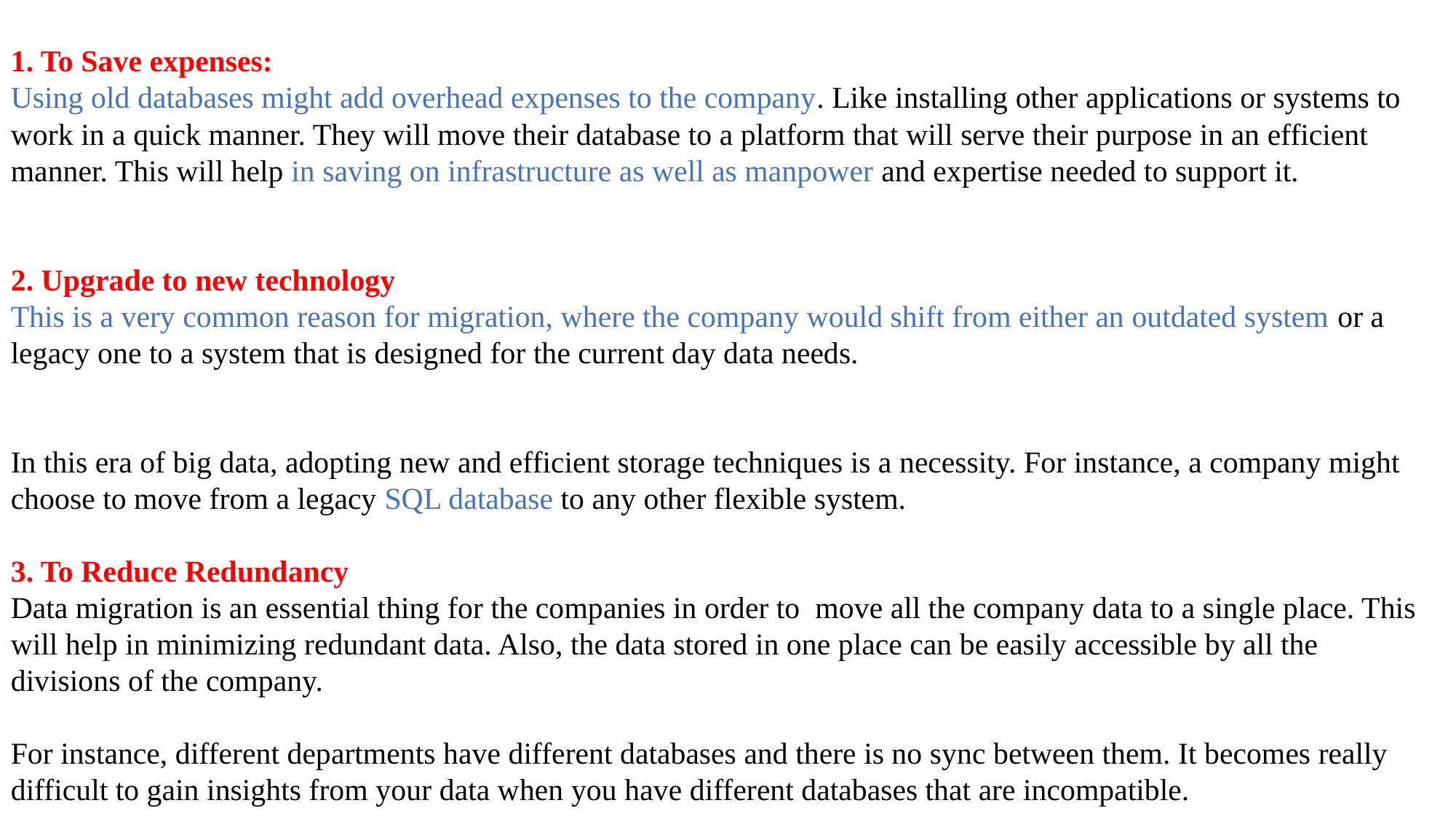

1. To Save expenses:
Using old databases might add overhead expenses to the company. Like installing other applications or systems to work in a quick manner. They will move their database to a platform that will serve their purpose in an efficient manner. This will help in saving on infrastructure as well as manpower and expertise needed to support it.

2. Upgrade to new technology
This is a very common reason for migration, where the company would shift from either an outdated system or a legacy one to a system that is designed for the current day data needs.

In this era of big data, adopting new and efficient storage techniques is a necessity. For instance, a company might choose to move from a legacy SQL database to any other flexible system.

3. To Reduce Redundancy
Data migration is an essential thing for the companies in order to  move all the company data to a single place. This will help in minimizing redundant data. Also, the data stored in one place can be easily accessible by all the divisions of the company.

For instance, different departments have different databases and there is no sync between them. It becomes really difficult to gain insights from your data when you have different databases that are incompatible.